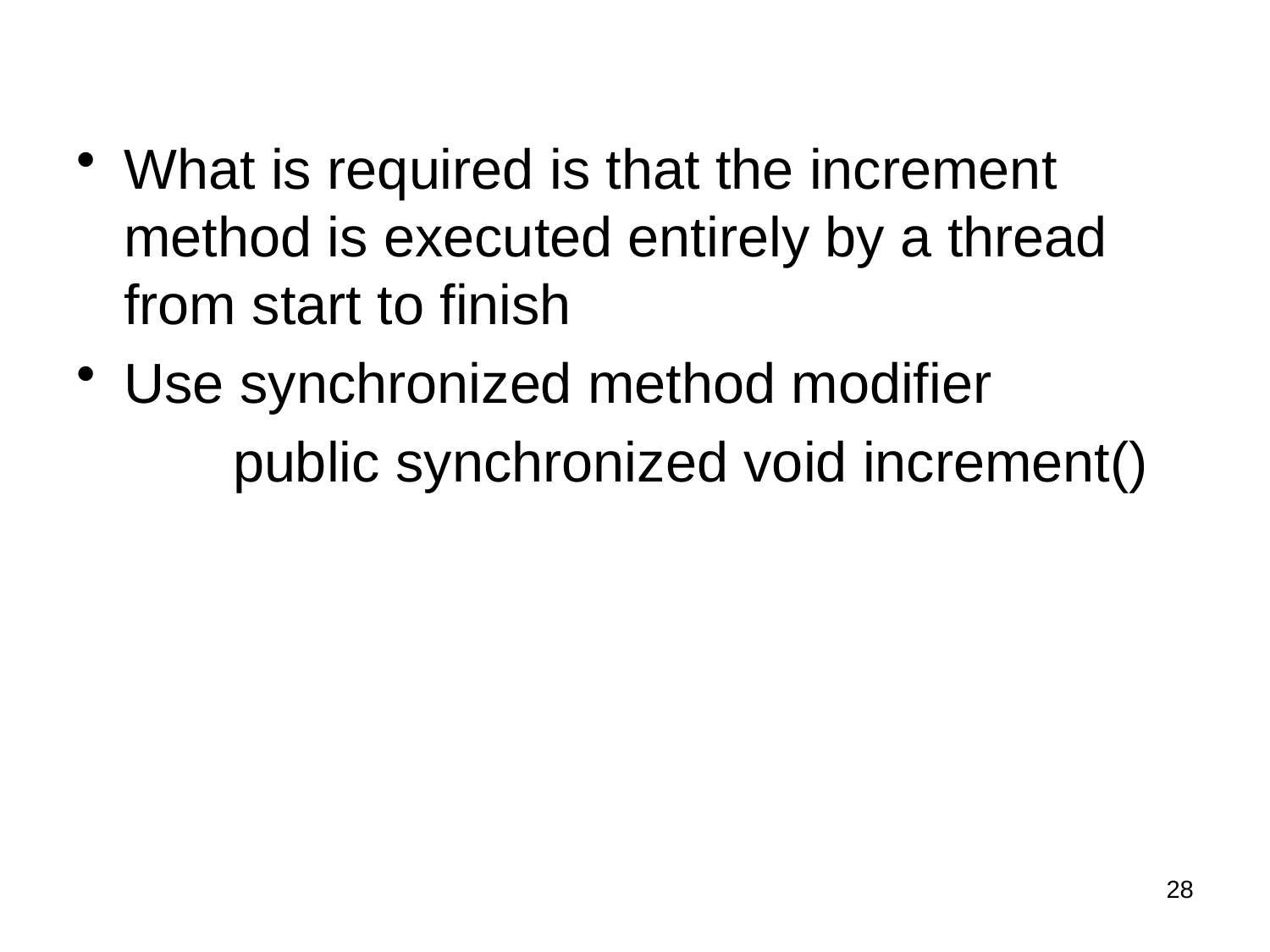

What is required is that the increment method is executed entirely by a thread from start to finish
Use synchronized method modifier
          public synchronized void increment()

28